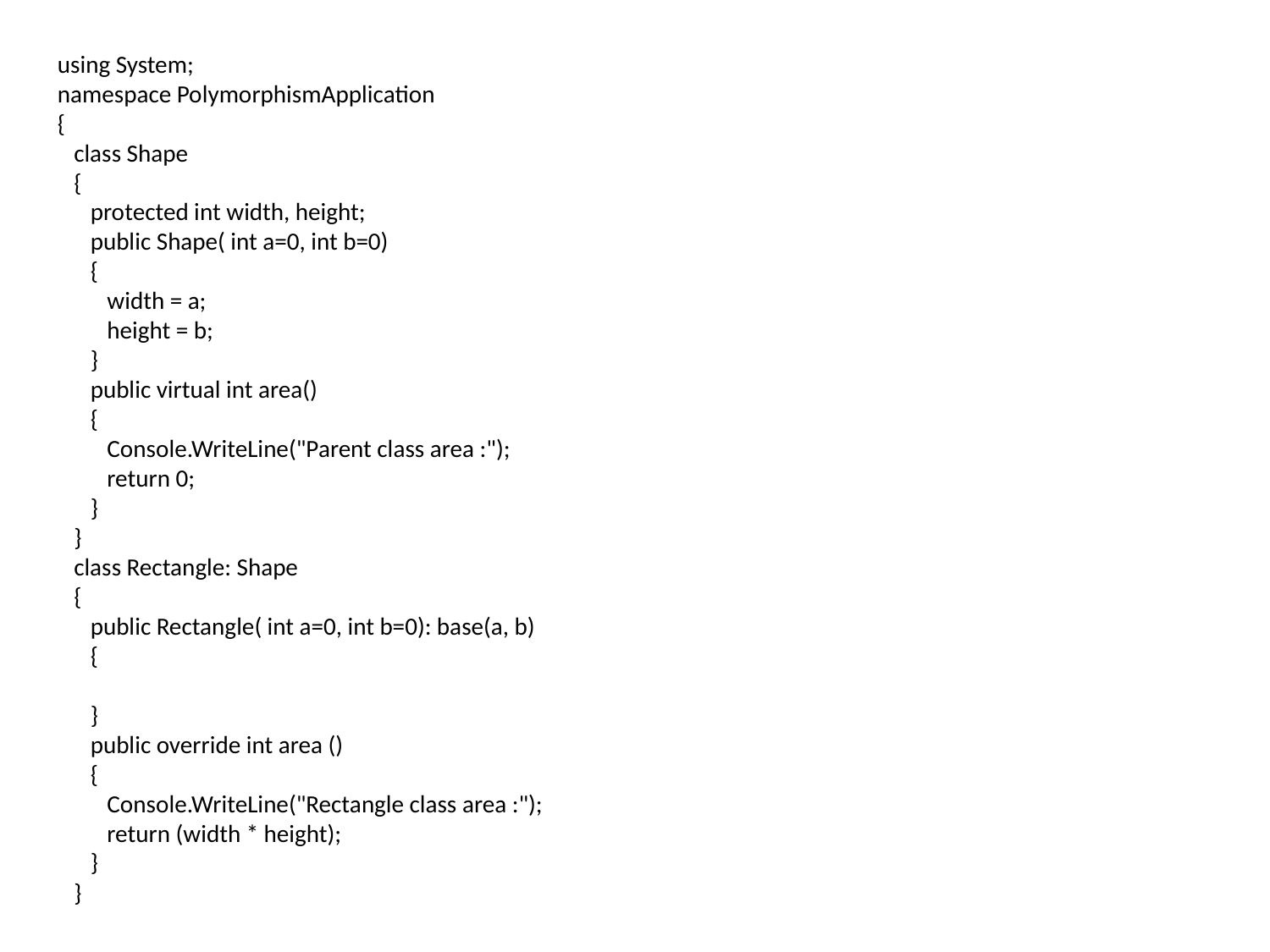

using System;
namespace PolymorphismApplication
{
   class Shape
   {
      protected int width, height;
      public Shape( int a=0, int b=0)
      {
         width = a;
         height = b;
      }
      public virtual int area()
      {
         Console.WriteLine("Parent class area :");
         return 0;
      }
   }
   class Rectangle: Shape
   {
      public Rectangle( int a=0, int b=0): base(a, b)
      {

      }
      public override int area ()
      {
         Console.WriteLine("Rectangle class area :");
         return (width * height);
      }
   }